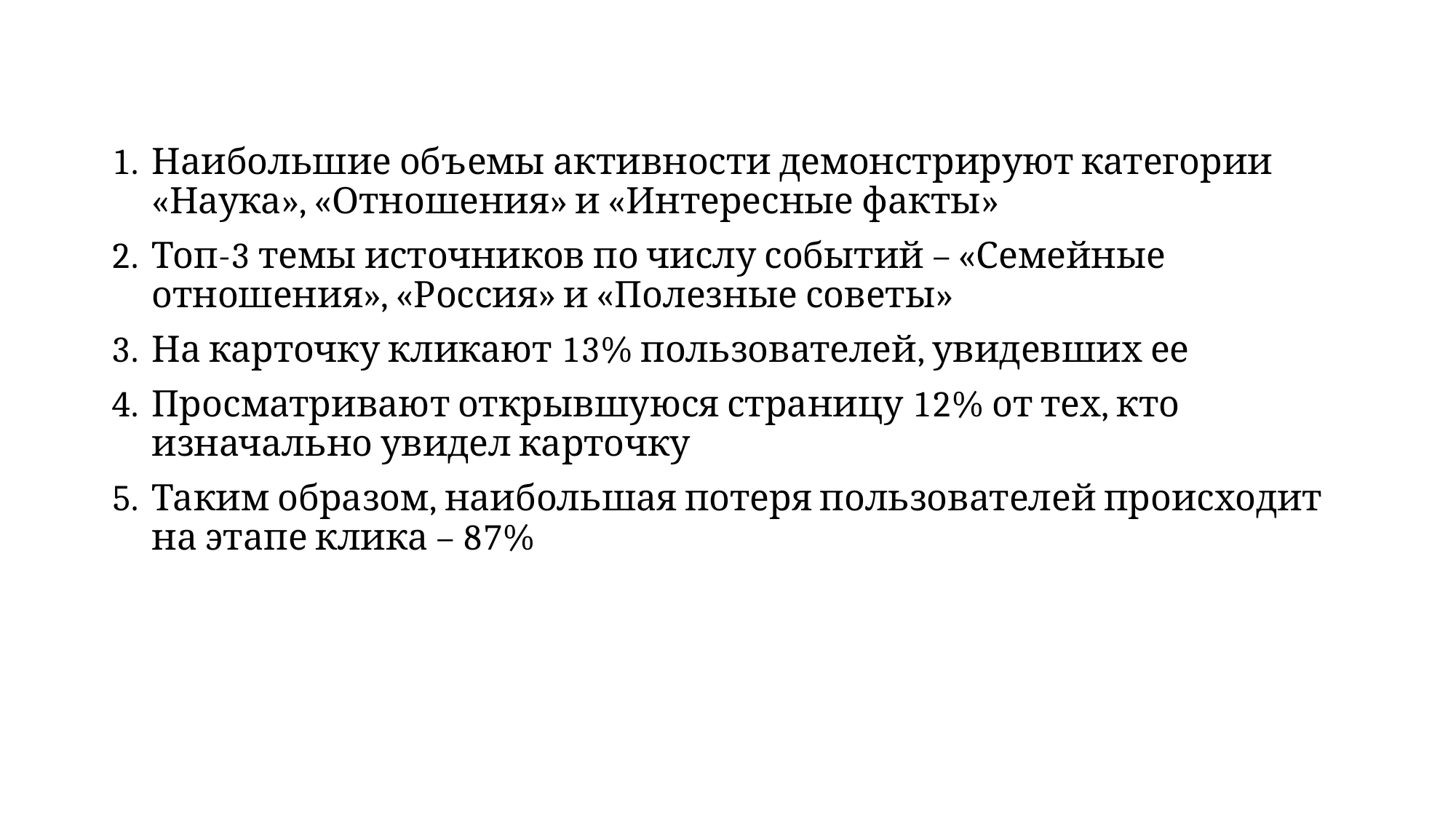

Наибольшие объемы активности демонстрируют категории «Наука», «Отношения» и «Интересные факты»
Топ-3 темы источников по числу событий – «Семейные отношения», «Россия» и «Полезные советы»
На карточку кликают 13% пользователей, увидевших ее
Просматривают открывшуюся страницу 12% от тех, кто изначально увидел карточку
Таким образом, наибольшая потеря пользователей происходит на этапе клика – 87%